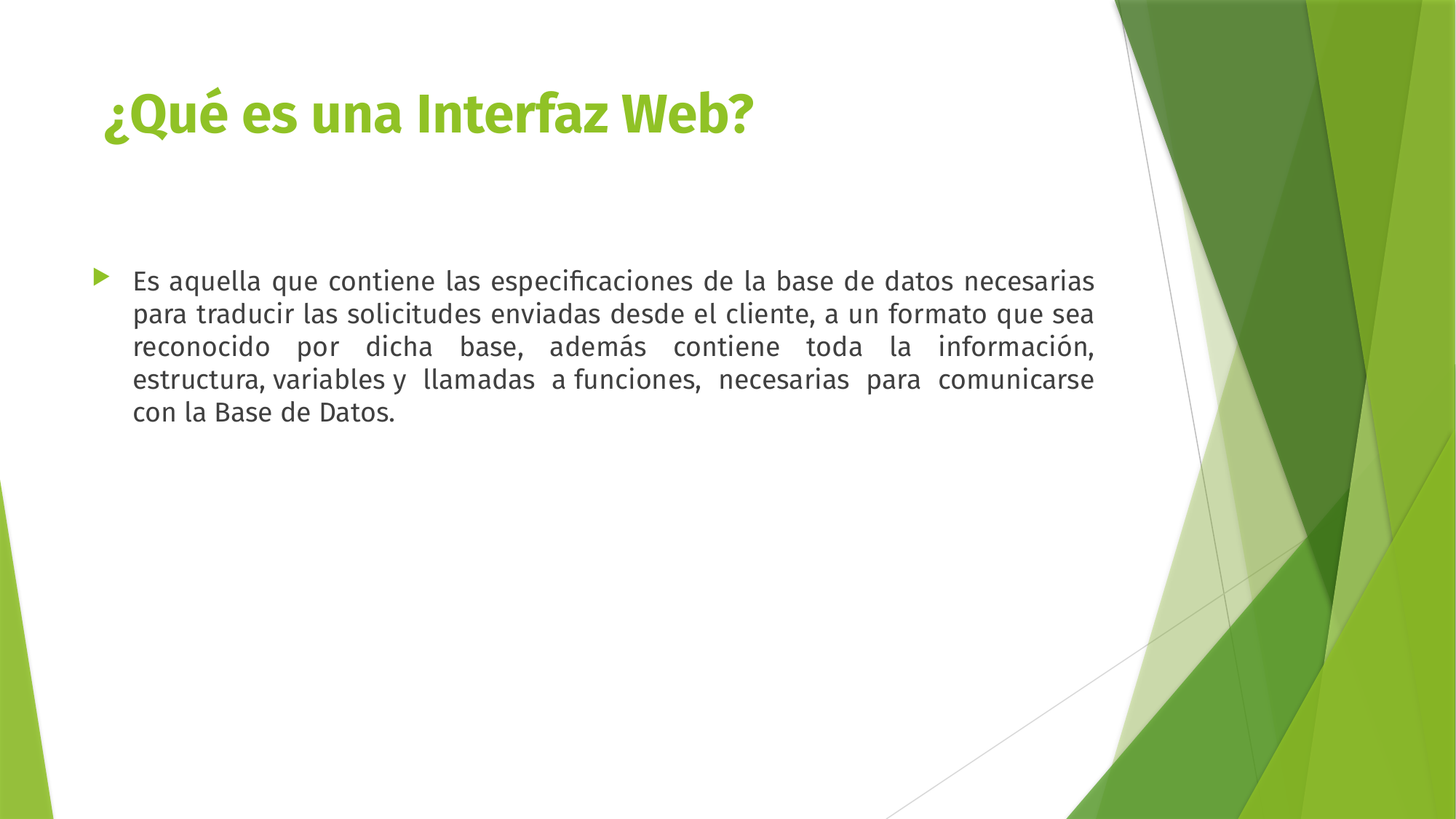

# ¿Qué es una Interfaz Web?
Es aquella que contiene las especificaciones de la base de datos necesarias para traducir las solicitudes enviadas desde el cliente, a un formato que sea reconocido por dicha base, además contiene toda la información, estructura, variables y llamadas a funciones, necesarias para comunicarse con la Base de Datos.